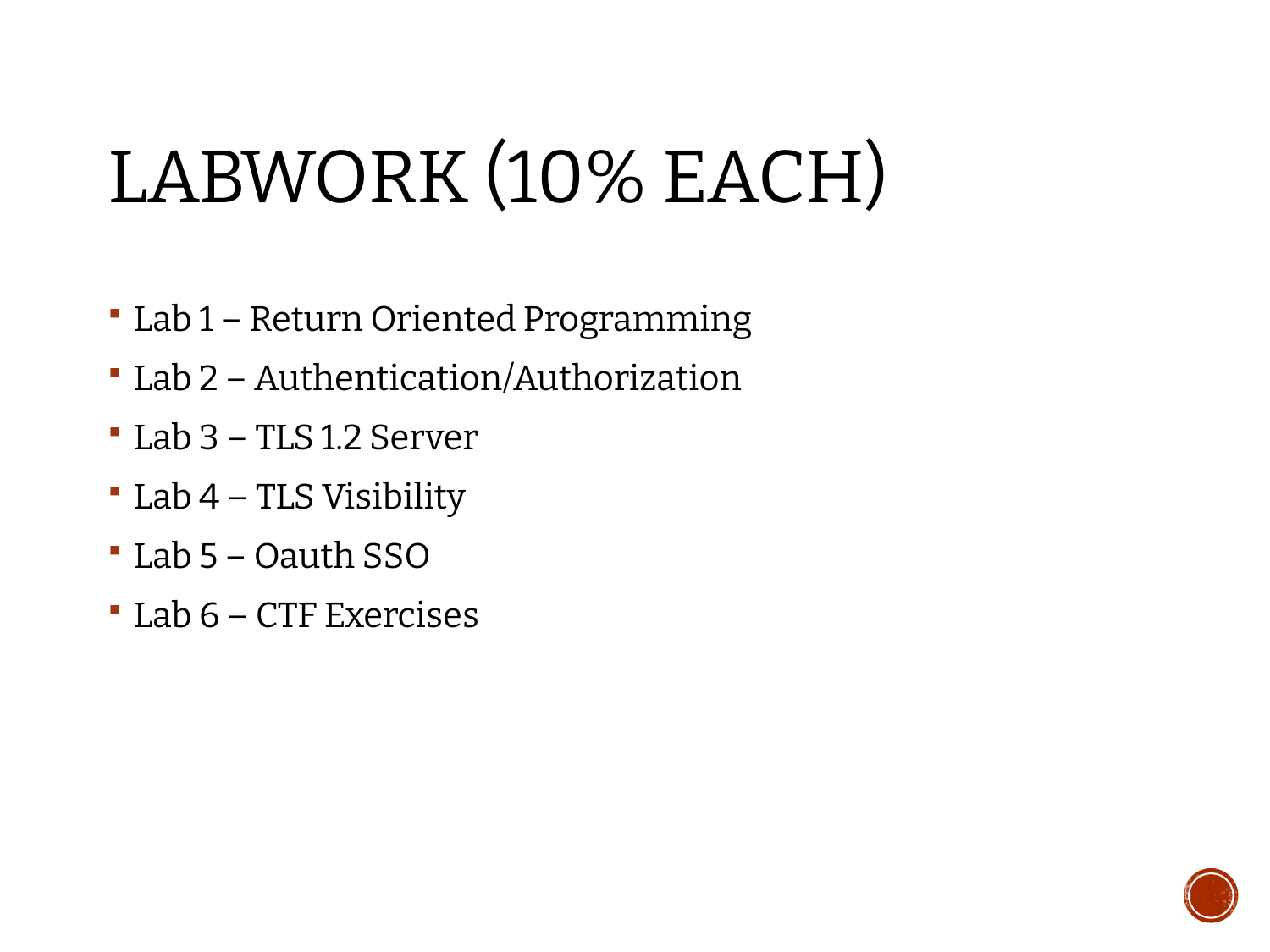

# Labwork (10% Each)
Lab 1 – Return Oriented Programming
Lab 2 – Authentication/Authorization
Lab 3 – TLS 1.2 Server
Lab 4 – TLS Visibility
Lab 5 – Oauth SSO
Lab 6 – CTF Exercises